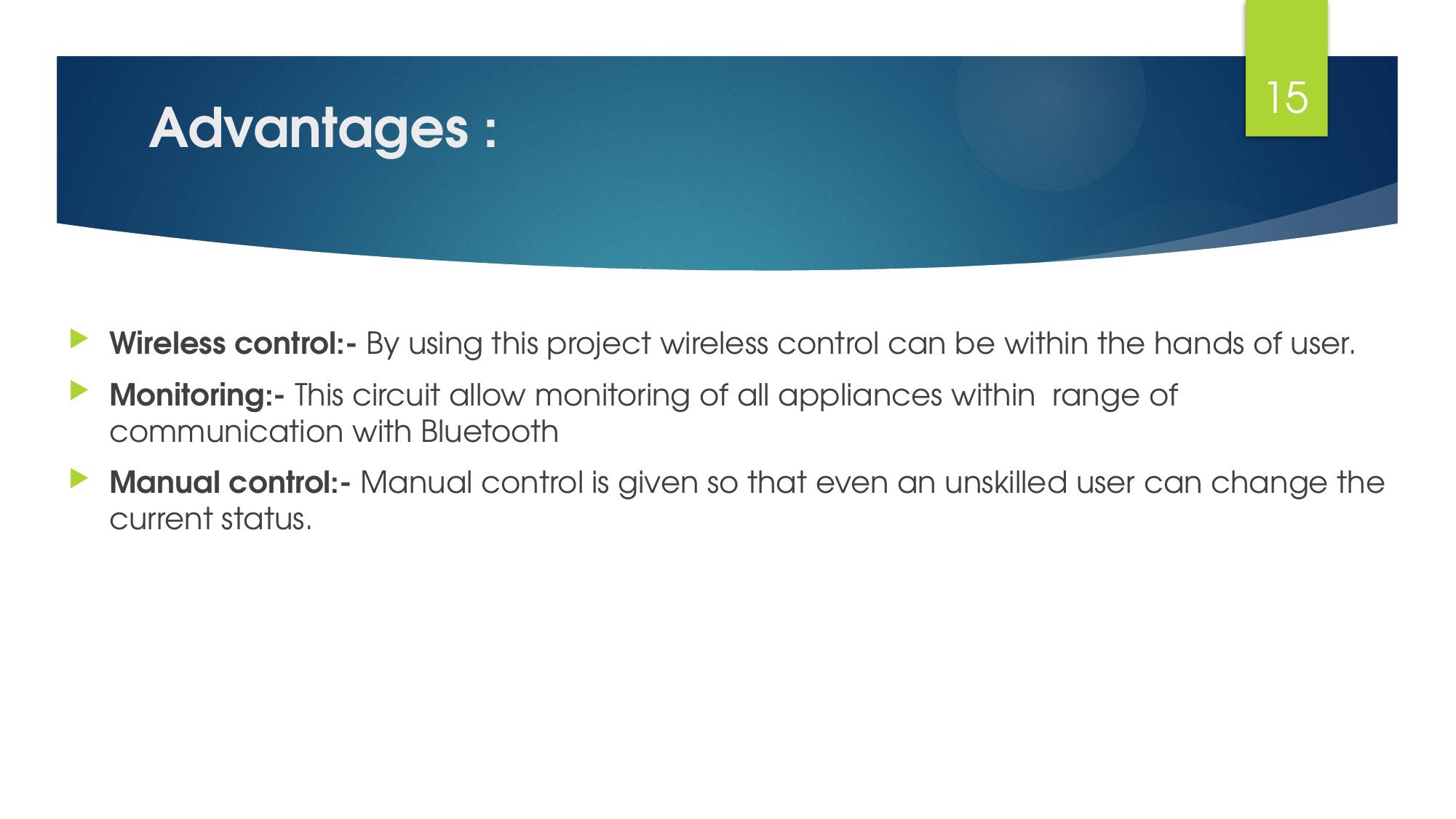

15
# Advantages :

Wireless control:- By using this project wireless control can be within the hands of user.
Monitoring:- This circuit allow monitoring of all appliances within  range of communication with Bluetooth
Manual control:- Manual control is given so that even an unskilled user can change the current status.